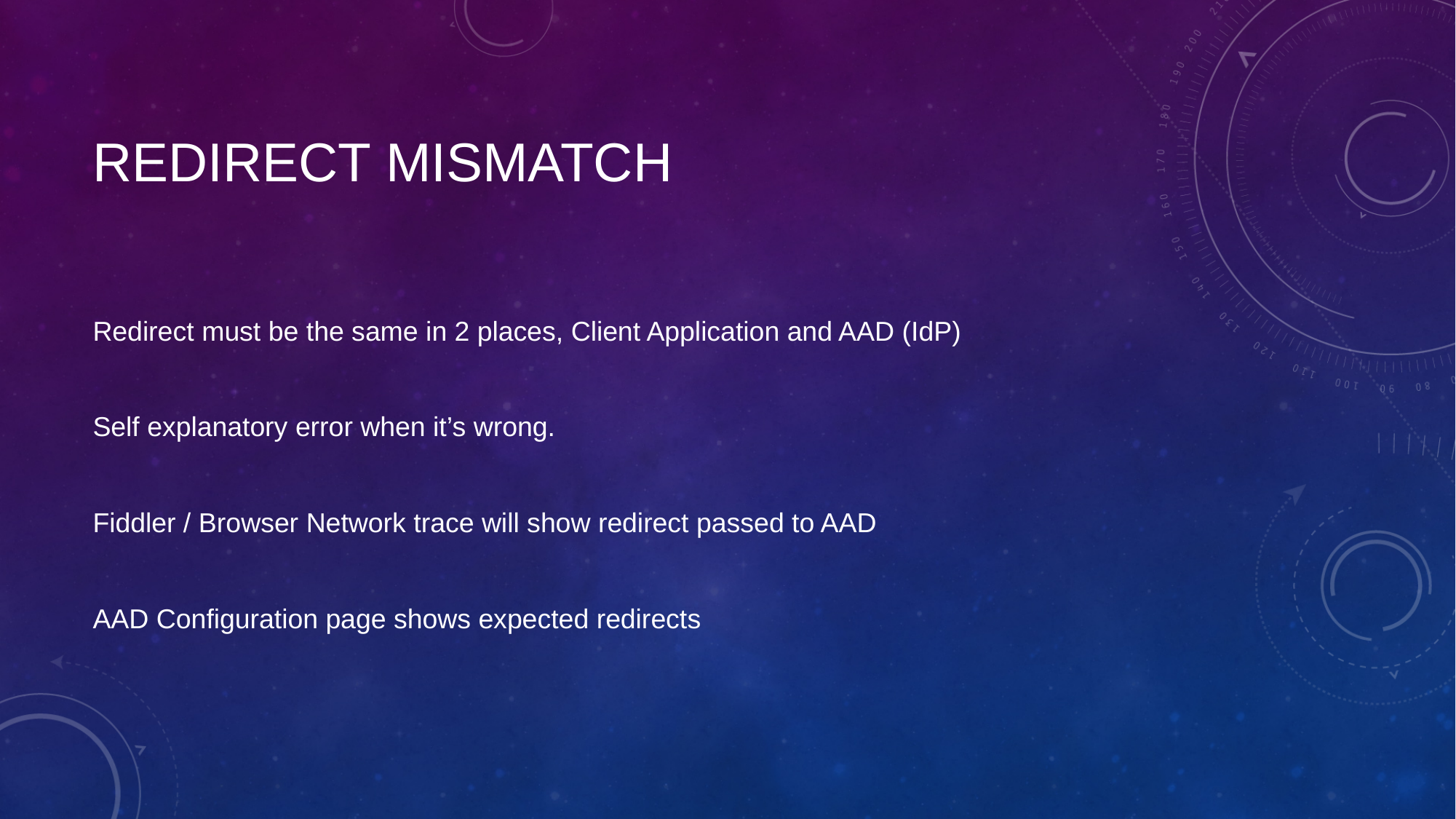

# Redirect mismatch
Redirect must be the same in 2 places, Client Application and AAD (IdP)

Self explanatory error when it’s wrong.

Fiddler / Browser Network trace will show redirect passed to AAD

AAD Configuration page shows expected redirects